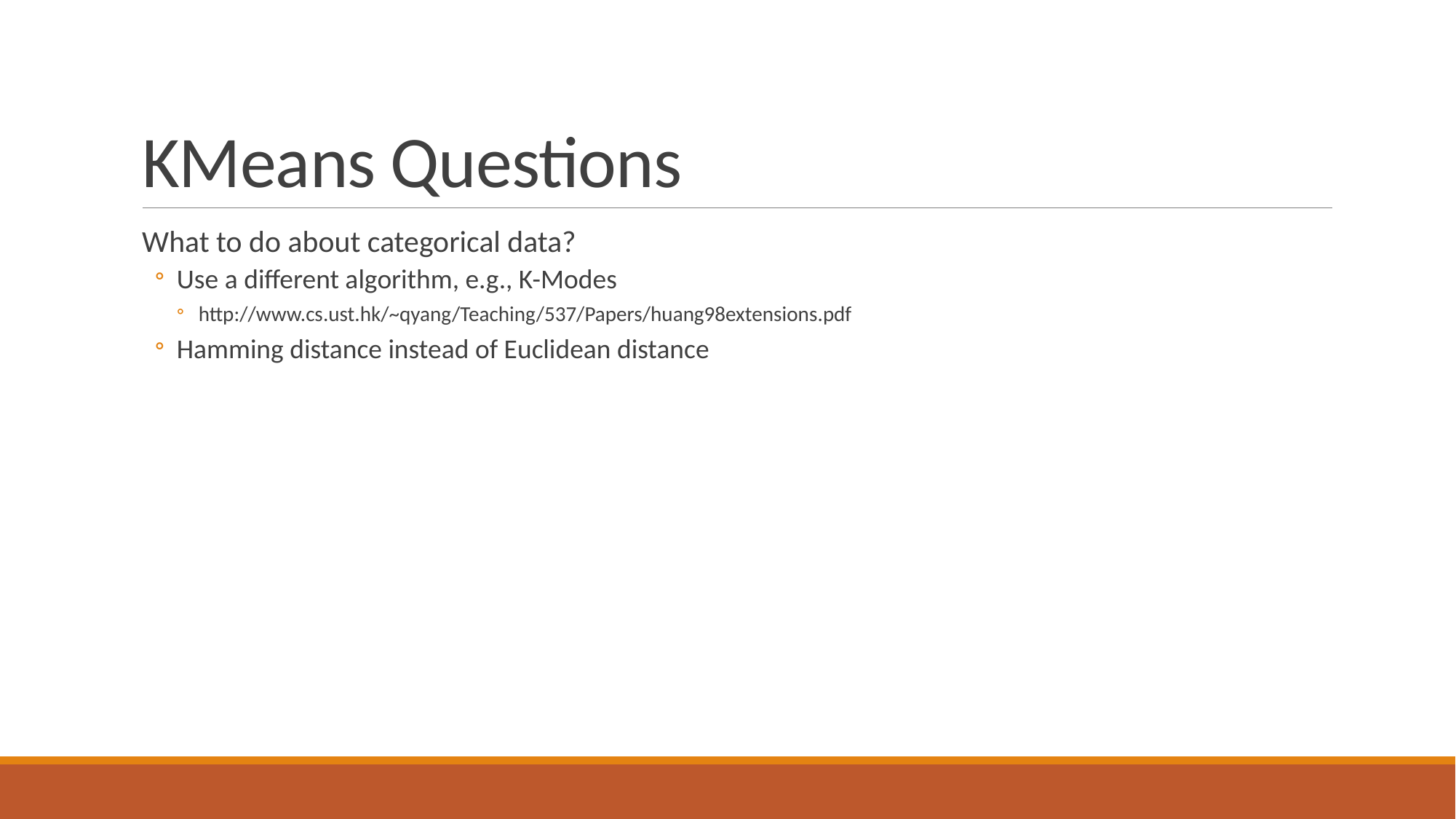

# KMeans Questions
What to do about categorical data?
Use a different algorithm, e.g., K-Modes
http://www.cs.ust.hk/~qyang/Teaching/537/Papers/huang98extensions.pdf
Hamming distance instead of Euclidean distance